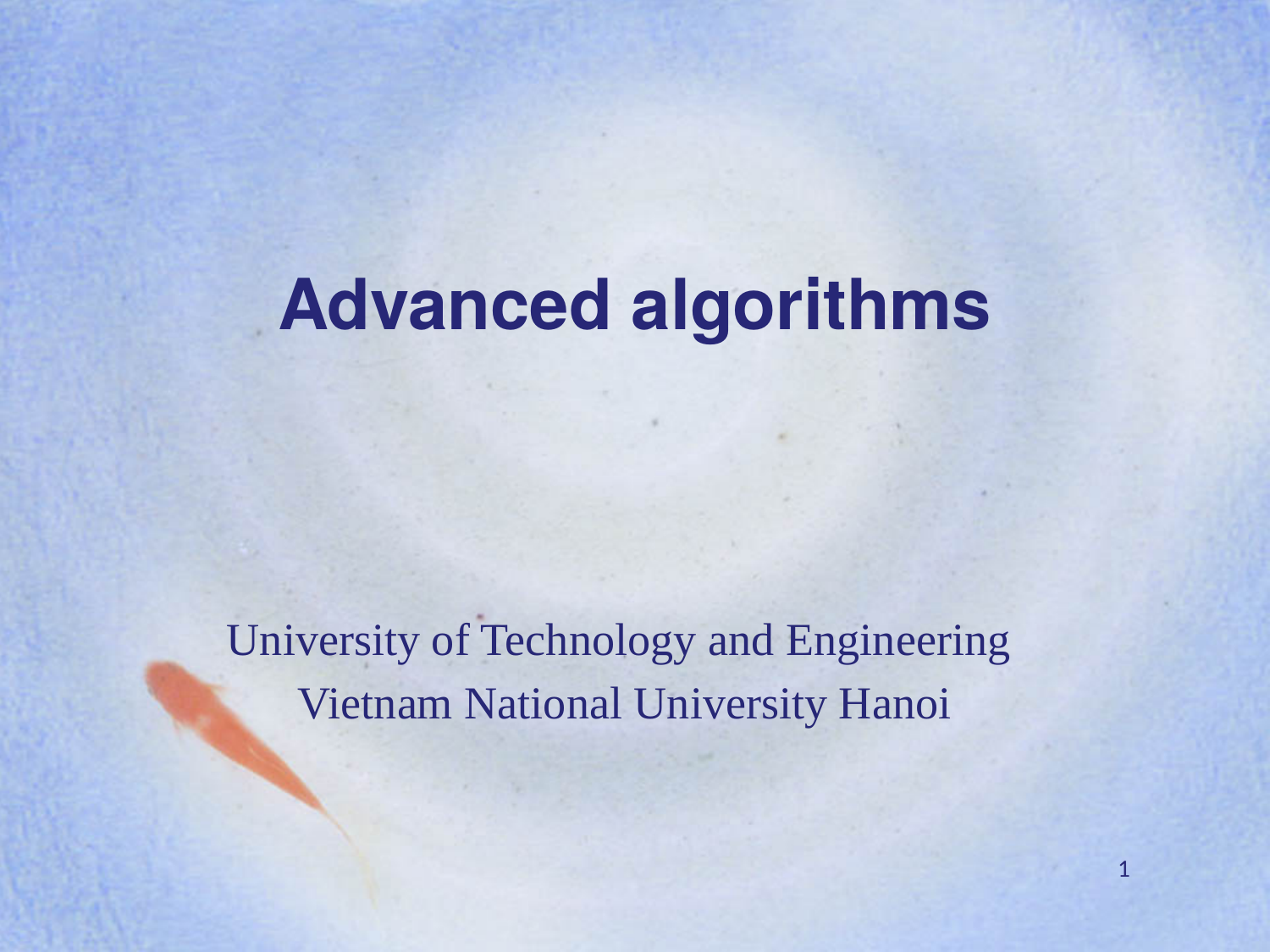

# Advanced algorithms

University of Technology and Engineering
 Vietnam National University Hanoi

1